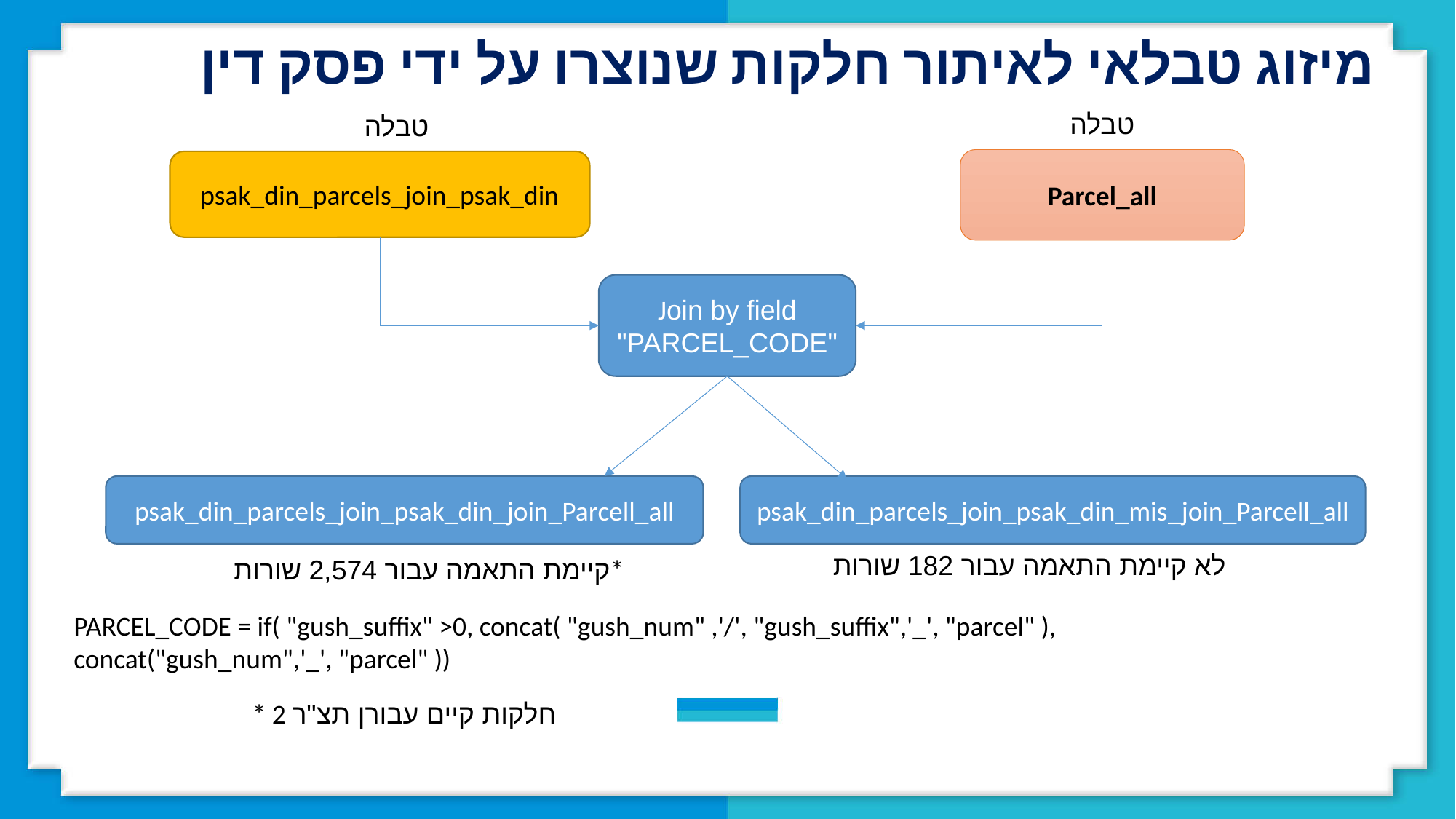

מיזוג טבלאי לאיתור חלקות שנוצרו על ידי פסק דין
טבלה
טבלה
Parcel_all
psak_din_parcels_join_psak_din
Join by field "PARCEL_CODE"
psak_din_parcels_join_psak_din_join_Parcell_all
psak_din_parcels_join_psak_din_mis_join_Parcell_all
לא קיימת התאמה עבור 182 שורות
קיימת התאמה עבור 2,574 שורות*
PARCEL_CODE = if( "gush_suffix" >0, concat( "gush_num" ,'/', "gush_suffix",'_', "parcel" ), concat("gush_num",'_', "parcel" ))
* 2 חלקות קיים עבורן תצ"ר